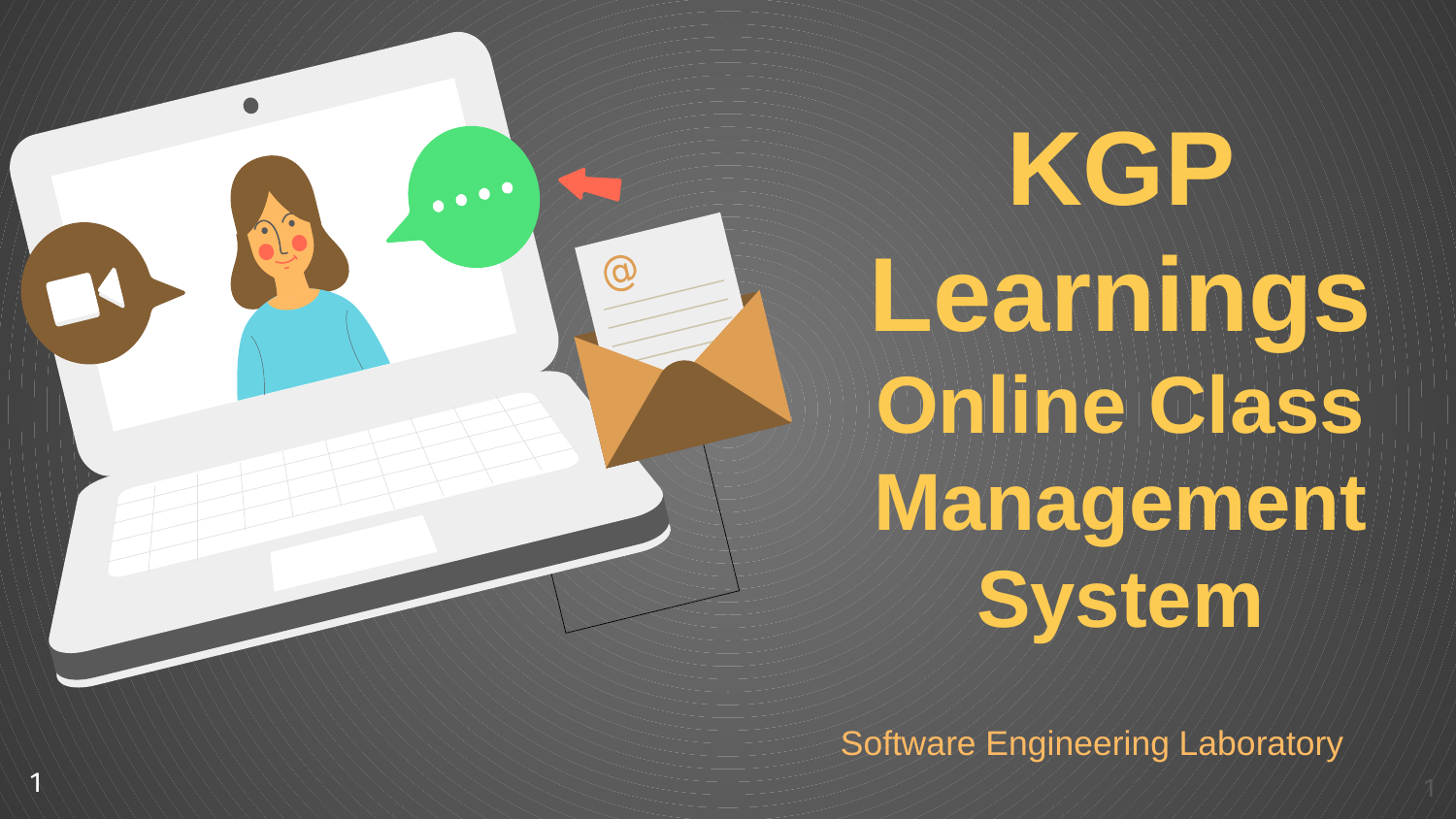

# KGP Learnings
Online Class Management System
Software Engineering Laboratory
1
1